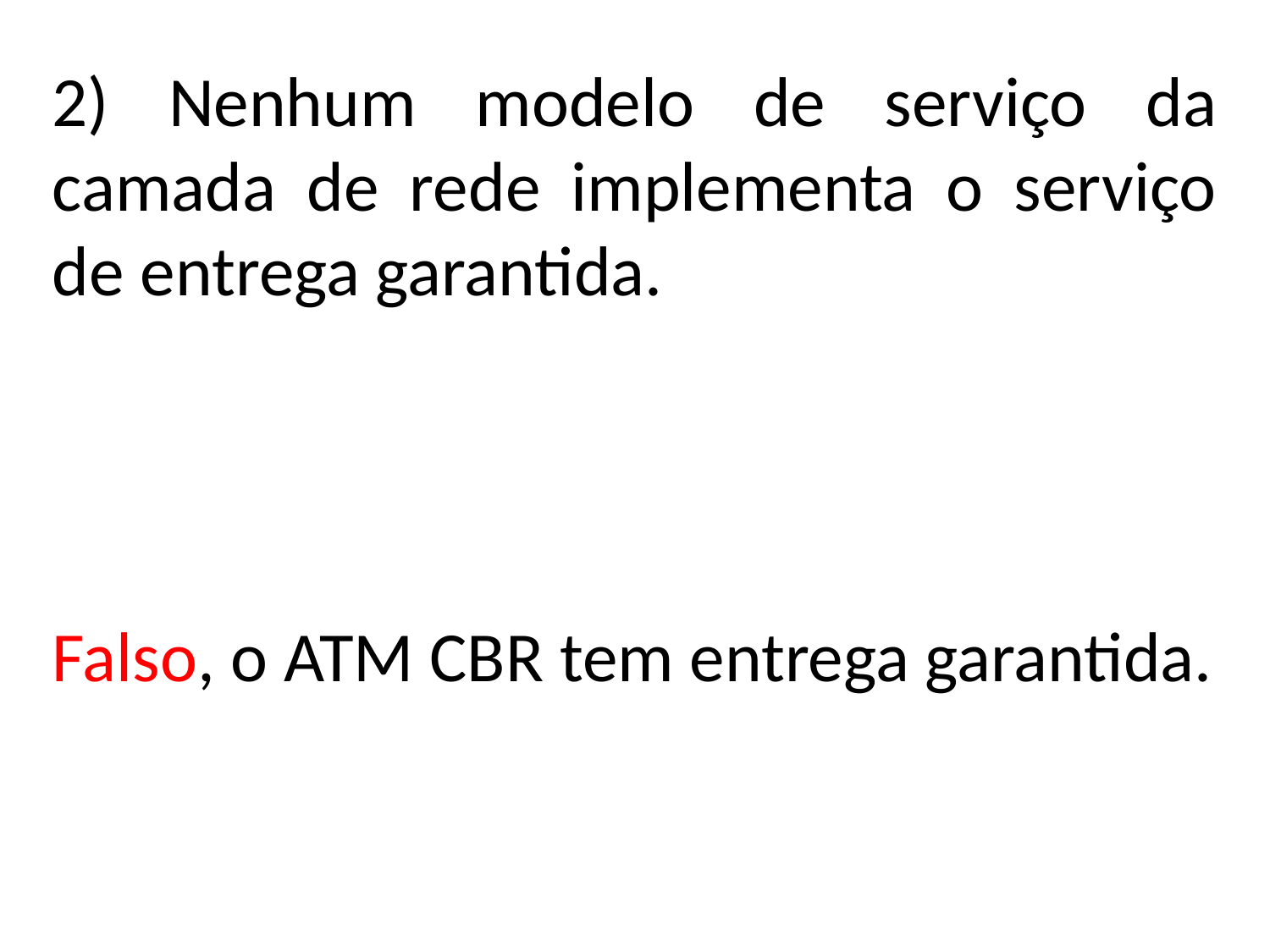

2) Nenhum modelo de serviço da camada de rede implementa o serviço de entrega garantida.
Falso, o ATM CBR tem entrega garantida.